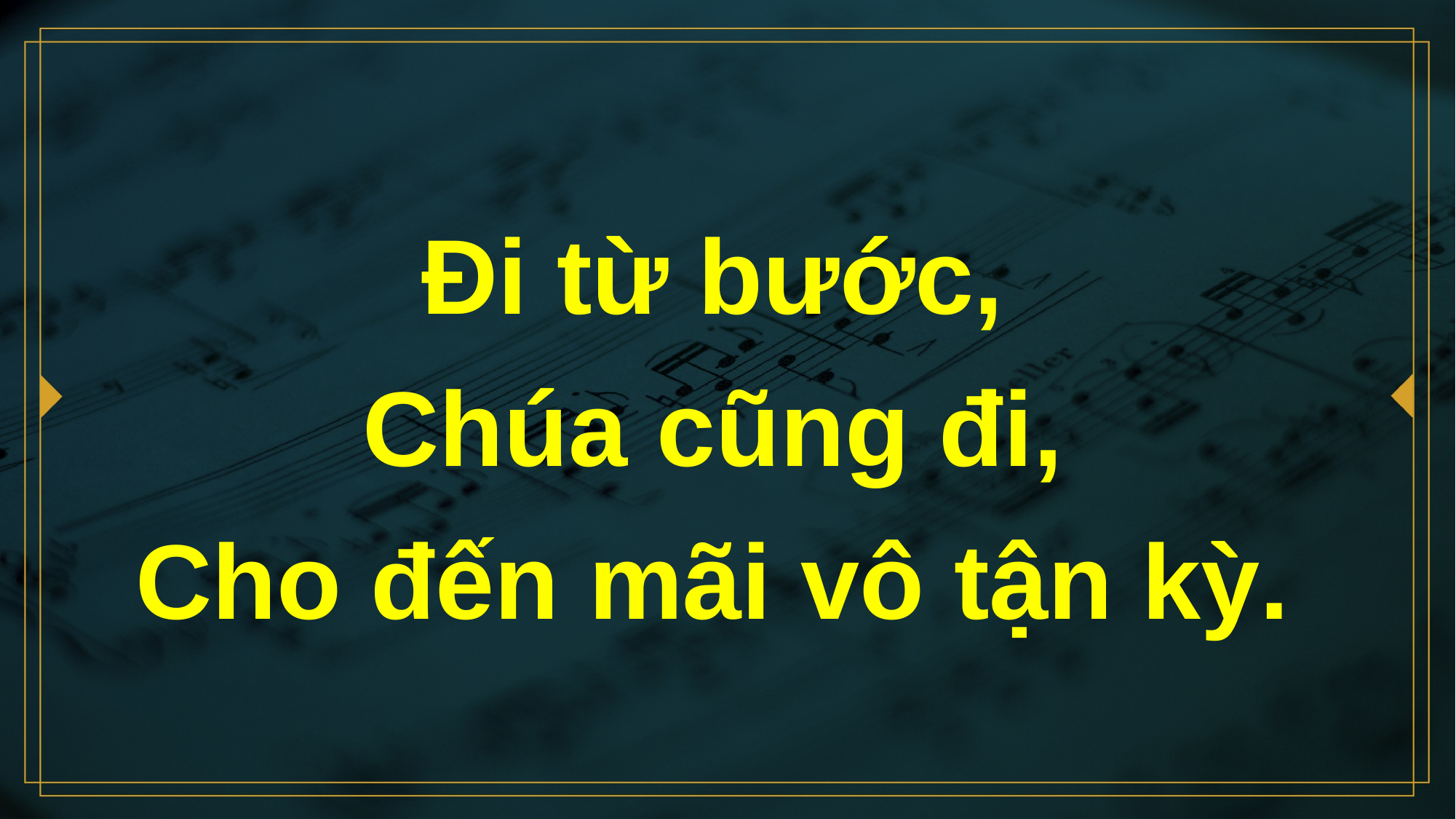

# Đi từ bước, Chúa cũng đi, Cho đến mãi vô tận kỳ.